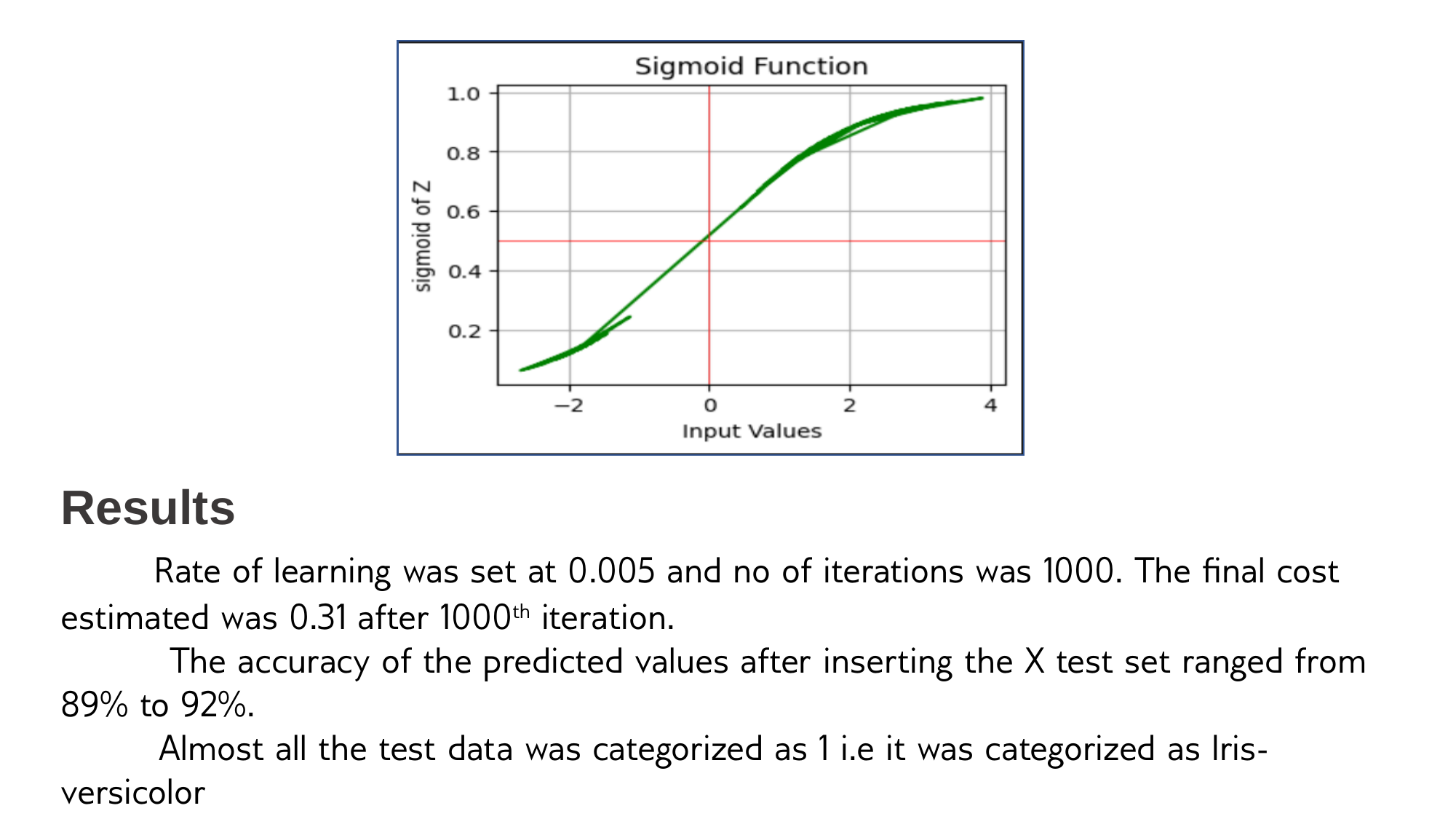

Results
       Rate of learning was set at 0.005 and no of iterations was 1000. The final cost estimated was 0.31 after 1000th iteration.
          The accuracy of the predicted values after inserting the X test set ranged from 89% to 92%.
         Almost all the test data was categorized as 1 i.e it was categorized as Iris-versicolor